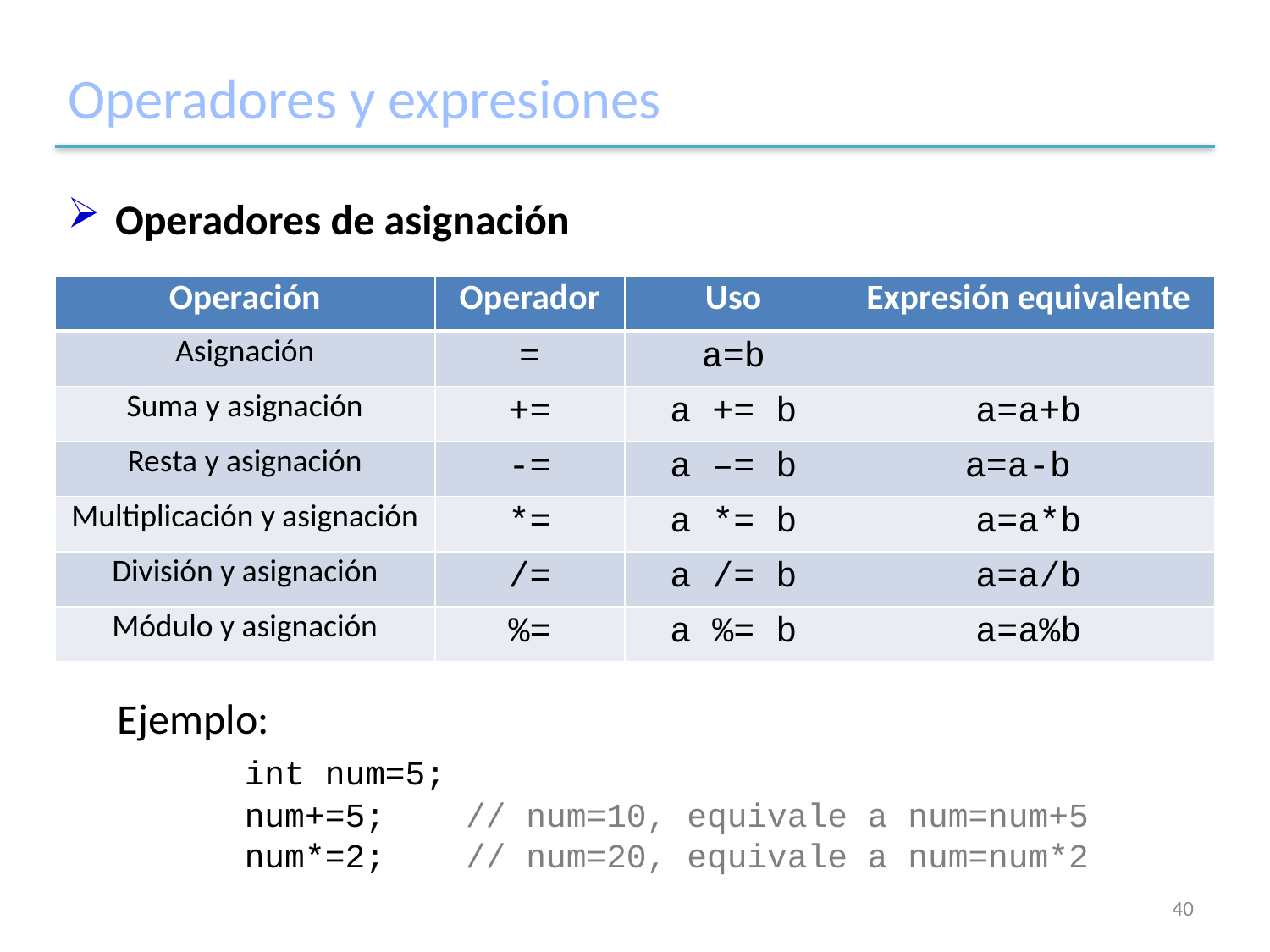

# Operadores y expresiones
Operadores de asignación
| Operación | Operador | Uso | Expresión equivalente |
| --- | --- | --- | --- |
| Asignación | = | a=b |  |
| Suma y asignación | += | a += b | a=a+b |
| Resta y asignación | -= | a –= b | a=a-b |
| Multiplicación y asignación | \*= | a \*= b | a=a\*b |
| División y asignación | /= | a /= b | a=a/b |
| Módulo y asignación | %= | a %= b | a=a%b |
Ejemplo:
	int num=5;
	num+=5;    // num=10, equivale a num=num+5
	num*=2;    // num=20, equivale a num=num*2

40